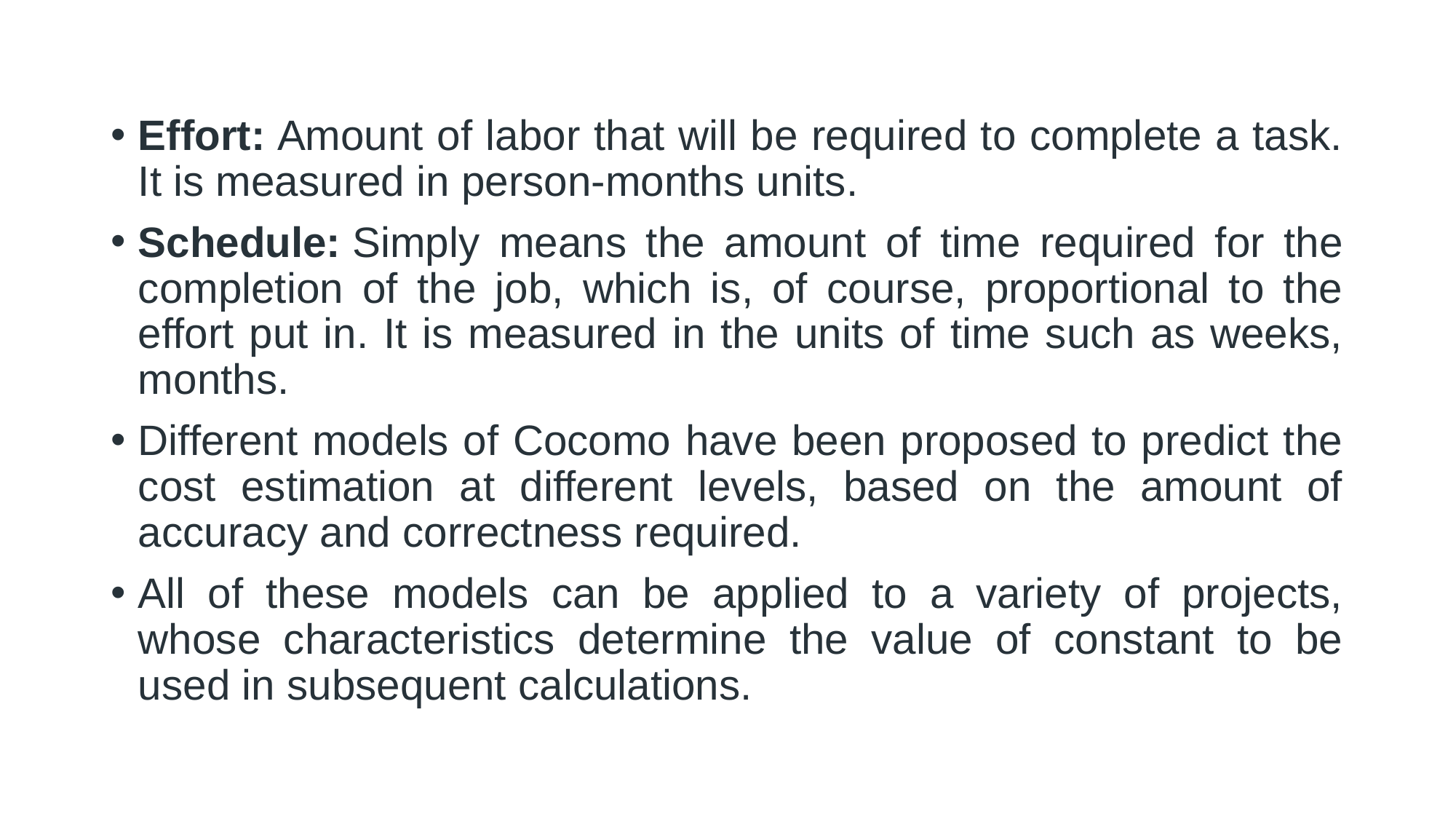

Effort: Amount of labor that will be required to complete a task. It is measured in person-months units.
Schedule: Simply means the amount of time required for the completion of the job, which is, of course, proportional to the effort put in. It is measured in the units of time such as weeks, months.
Different models of Cocomo have been proposed to predict the cost estimation at different levels, based on the amount of accuracy and correctness required.
All of these models can be applied to a variety of projects, whose characteristics determine the value of constant to be used in subsequent calculations.